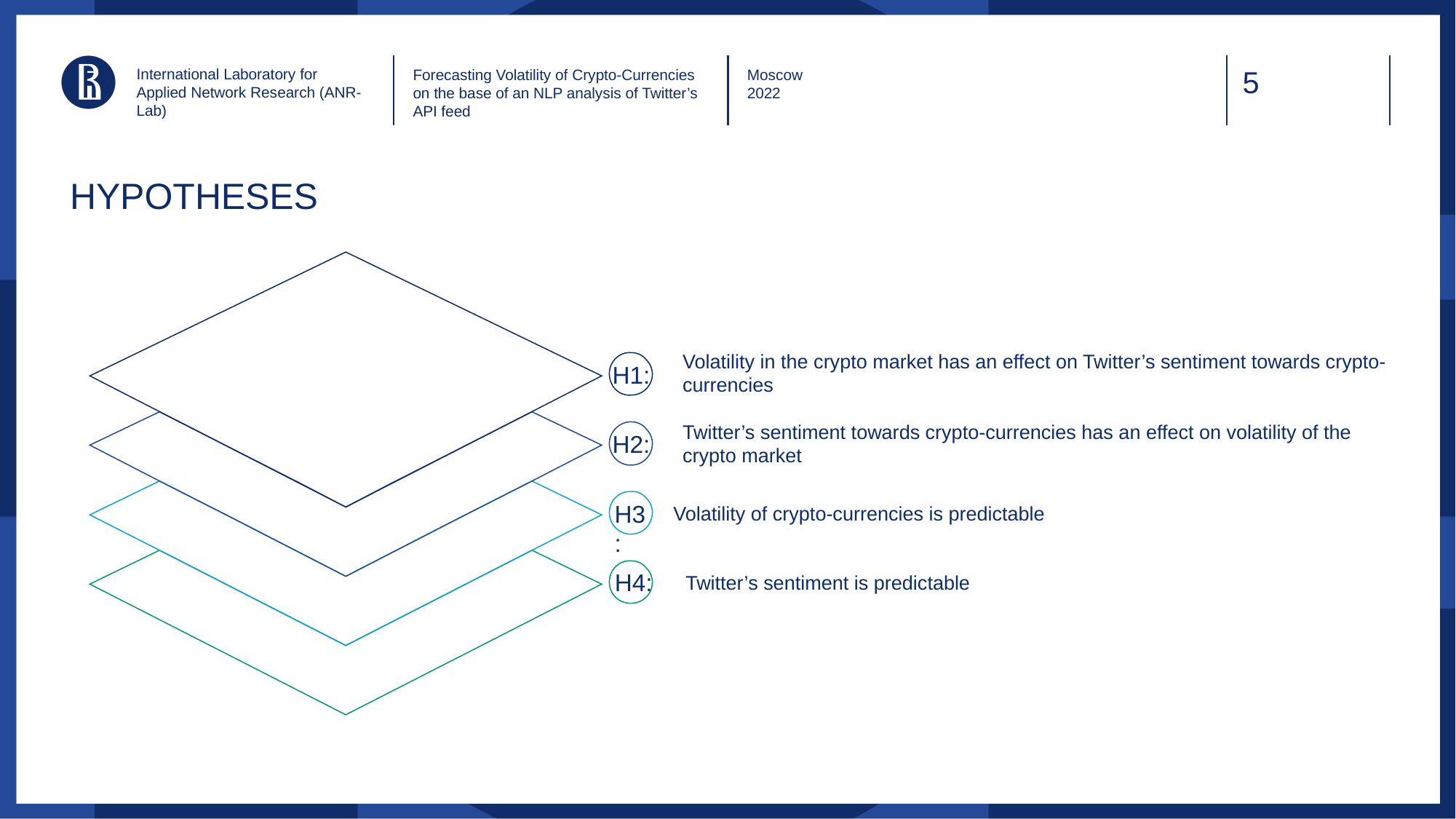

International Laboratory for Applied Network Research (ANR-Lab)
Forecasting Volatility of Crypto-Currencies on the base of an NLP analysis of Twitter’s API feed

Moscow
2022
# HYPOTHESES

Volatility in the crypto market has an effect on Twitter’s sentiment towards crypto-currencies

H1:

Twitter’s sentiment towards crypto-currencies has an effect on volatility of the crypto market

H2:

H3:
Volatility of crypto-currencies is predictable

H4:
Twitter’s sentiment is predictable